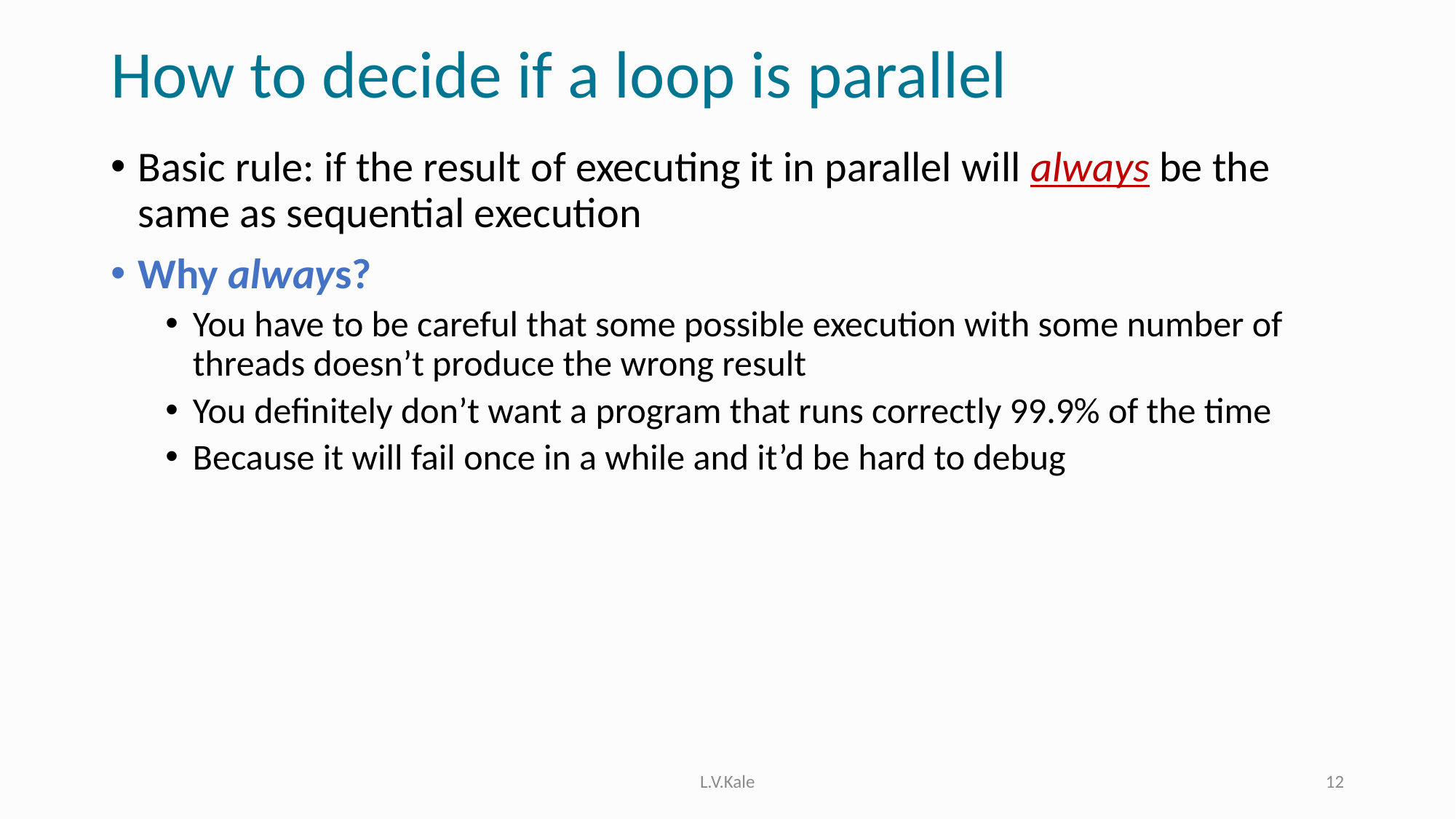

# How to decide if a loop is parallel
Basic rule: if the result of executing it in parallel will always be the same as sequential execution
Why always?
You have to be careful that some possible execution with some number of threads doesn’t produce the wrong result
You definitely don’t want a program that runs correctly 99.9% of the time
Because it will fail once in a while and it’d be hard to debug

L.V.Kale
12